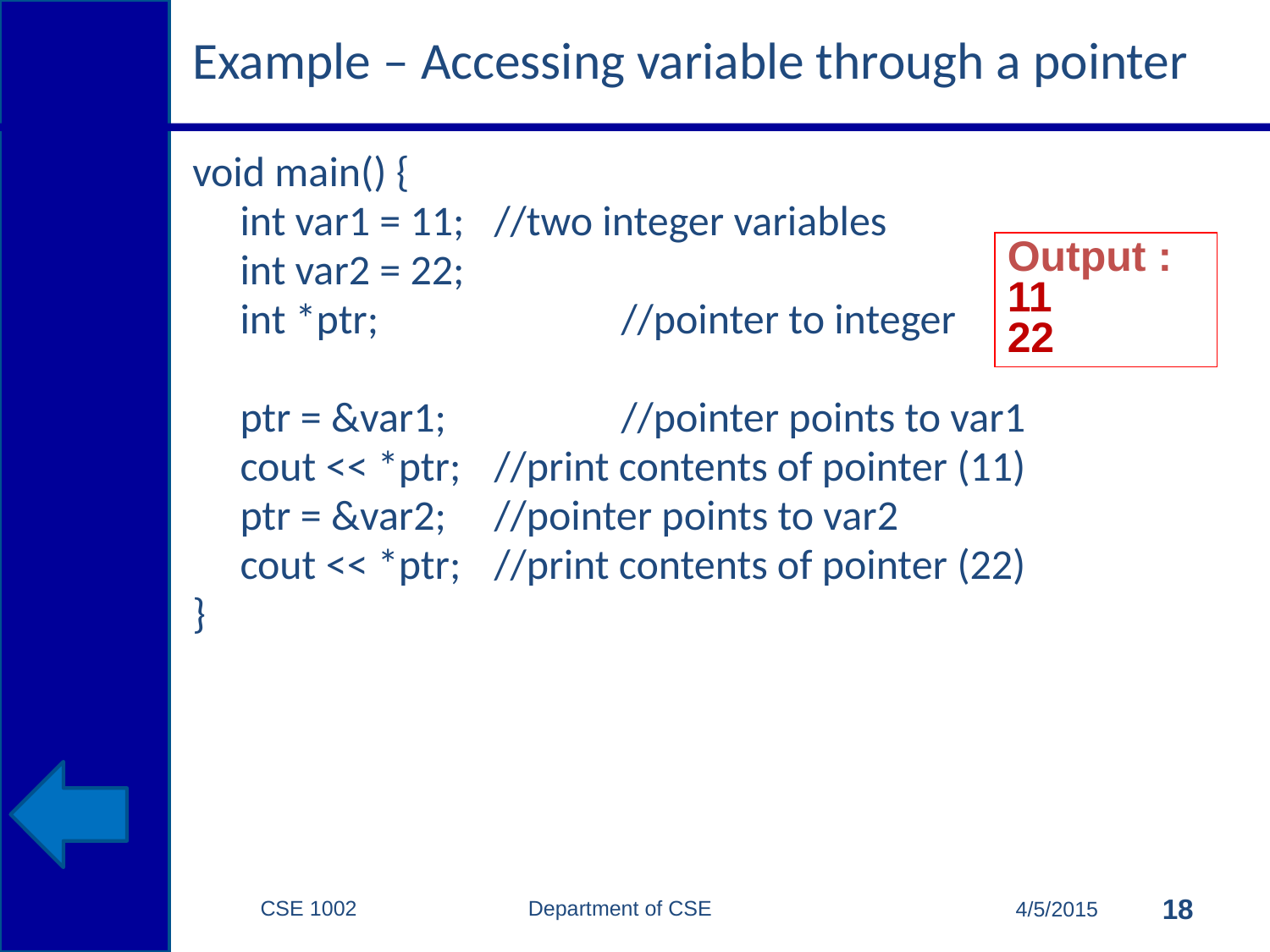

# Example – Accessing variable through a pointer
void main() {
	int var1 = 11; 	//two integer variables
	int var2 = 22;
	int *ptr; 		//pointer to integer

	ptr = &var1;	 	//pointer points to var1
	cout << *ptr; 	//print contents of pointer (11)
	ptr = &var2; 	//pointer points to var2
	cout << *ptr;  	//print contents of pointer (22)
}
Output :
11
22

CSE 1002                             Department of CSE
18
4/5/2015